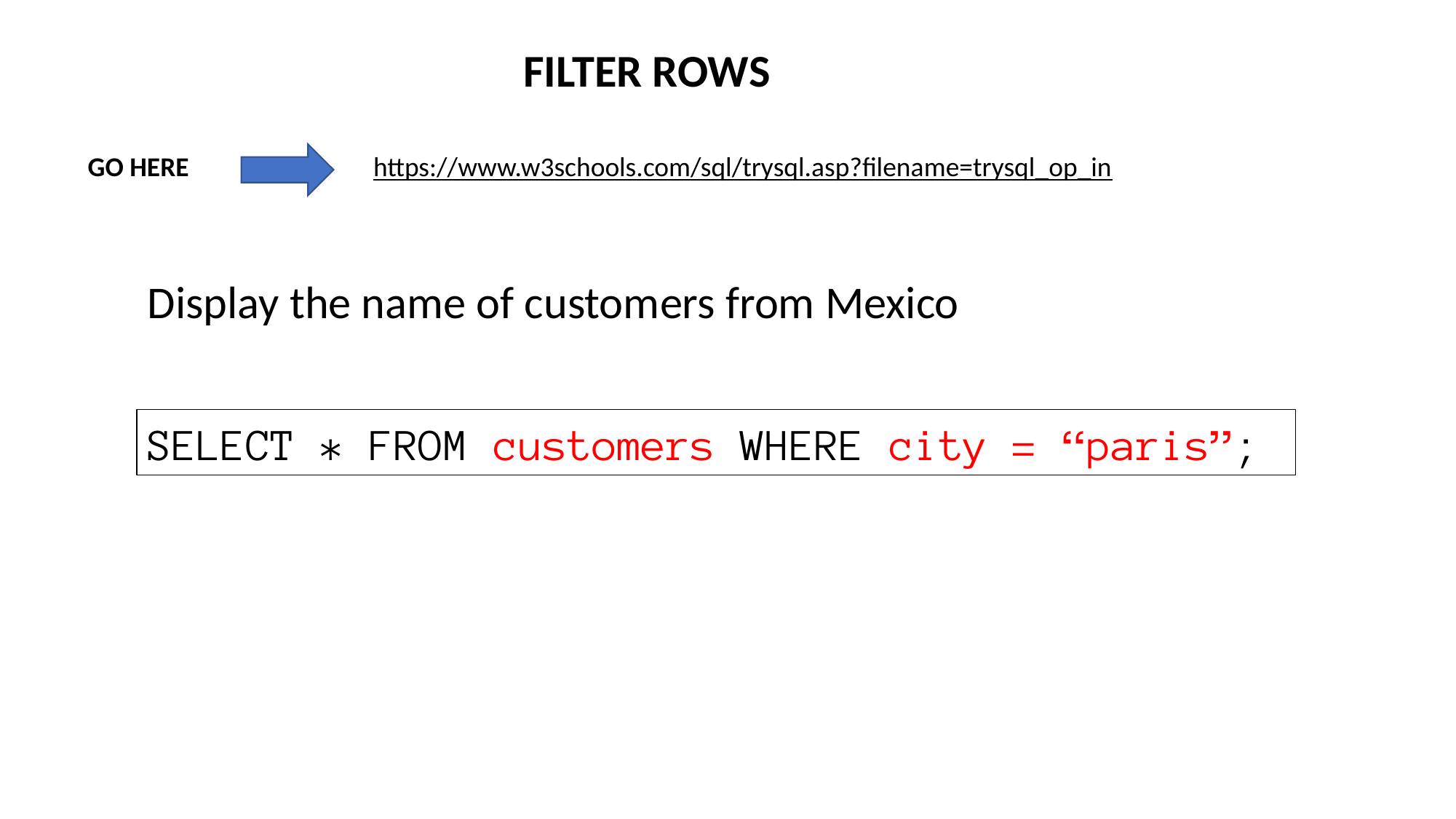

FILTER ROWS
GO HERE

https://www.w3schools.com/sql/trysql.asp?filename=trysql_op_in

Display the name of customers from Mexico
SELECT * FROM customers WHERE city = “paris”;